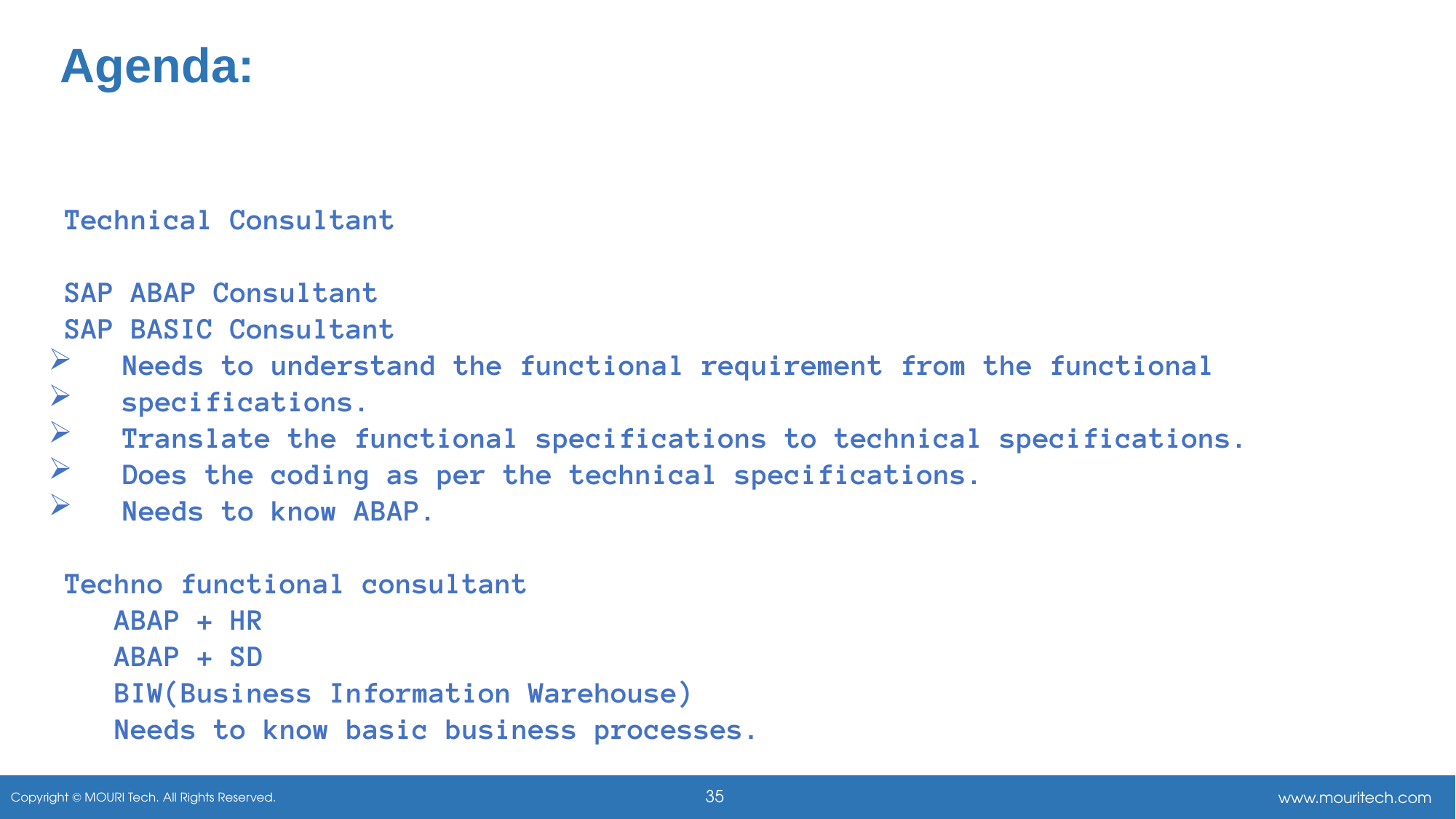

# Agenda:

 Technical Consultant

 SAP ABAP Consultant
 SAP BASIC Consultant
  Needs to understand the functional requirement from the functional
  specifications.
  Translate the functional specifications to technical specifications.
  Does the coding as per the technical specifications.
  Needs to know ABAP.

 Techno functional consultant
    ABAP + HR
    ABAP + SD
    BIW(Business Information Warehouse)
    Needs to know basic business processes.